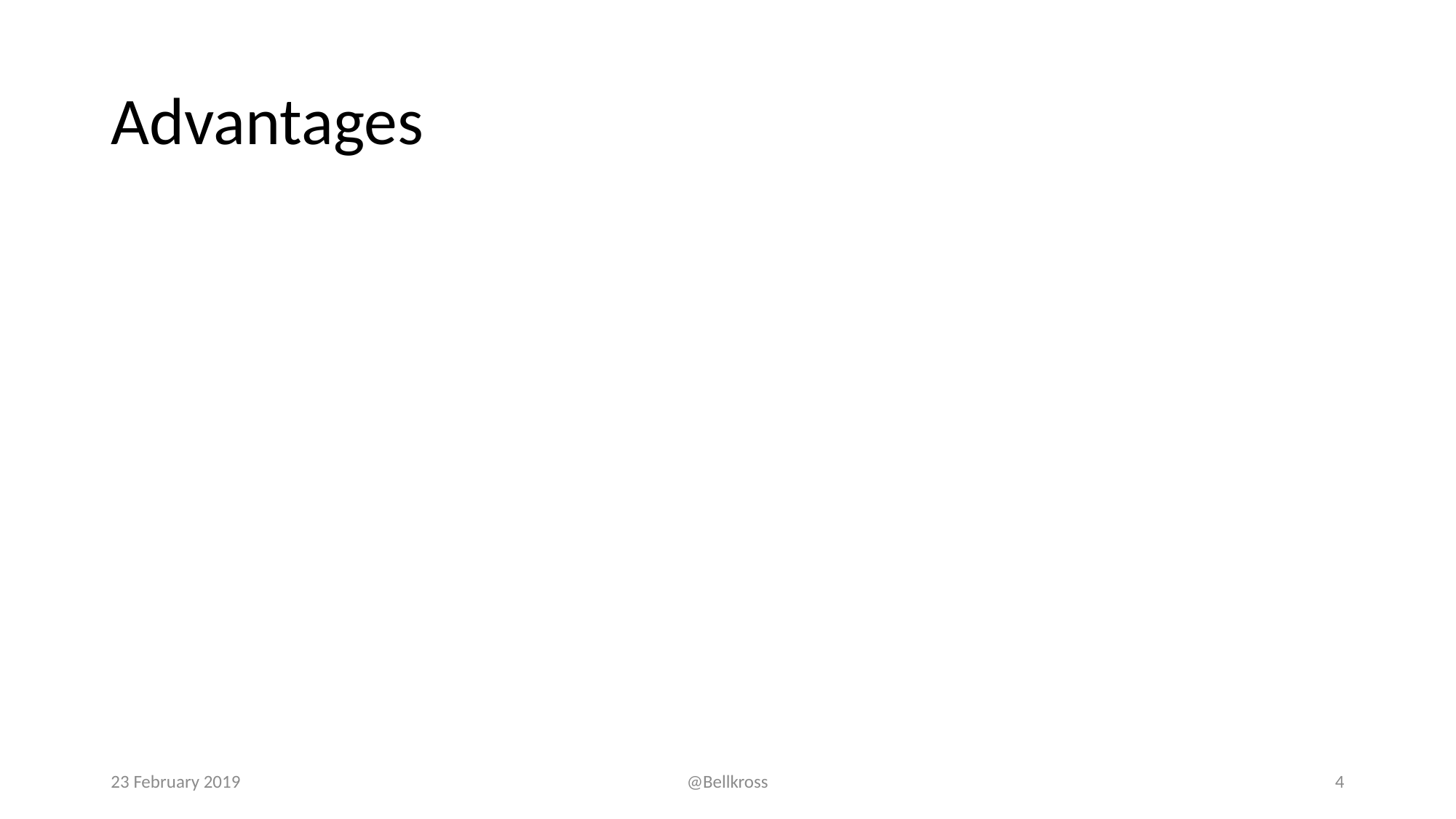

# Advantages
23 February 2019
@Bellkross
4